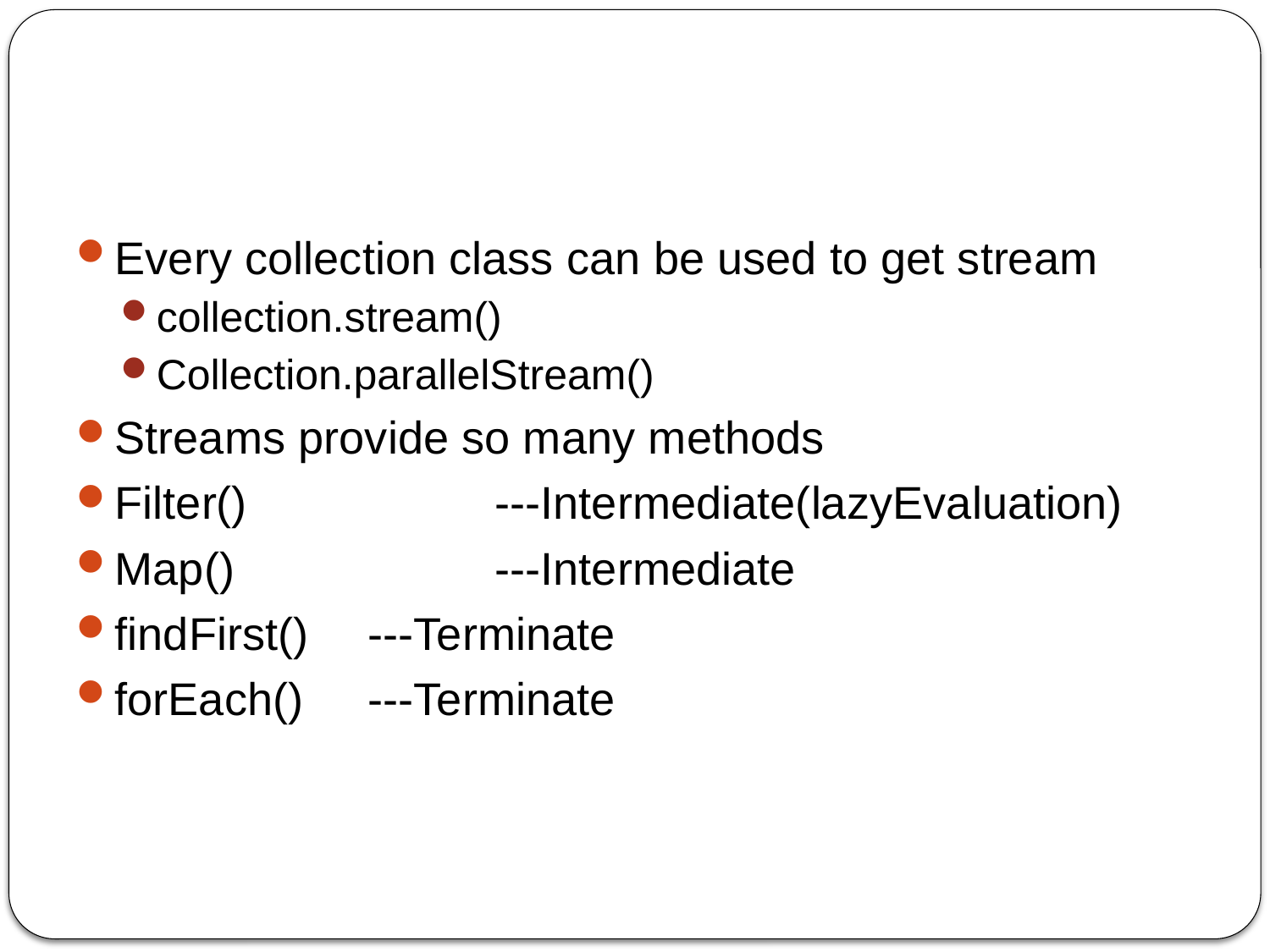

#
Every collection class can be used to get stream
collection.stream()
Collection.parallelStream()
Streams provide so many methods
Filter()  		---Intermediate(lazyEvaluation)
Map()   		---Intermediate
findFirst()    	---Terminate
forEach()     	---Terminate